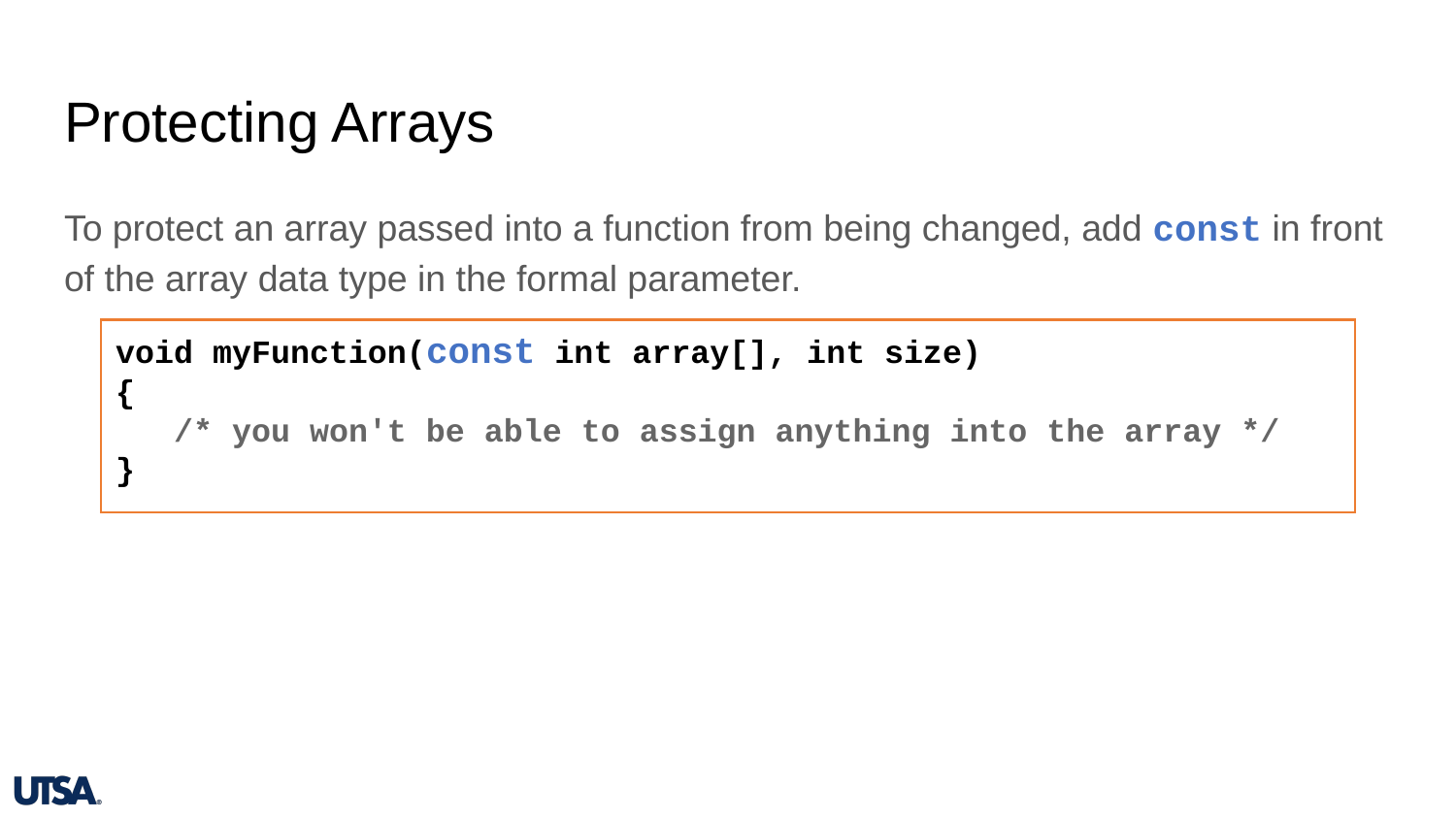

# Protecting Arrays
To protect an array passed into a function from being changed, add const in front of the array data type in the formal parameter.
void myFunction(const int array[], int size)
{
   /* you won't be able to assign anything into the array */
}